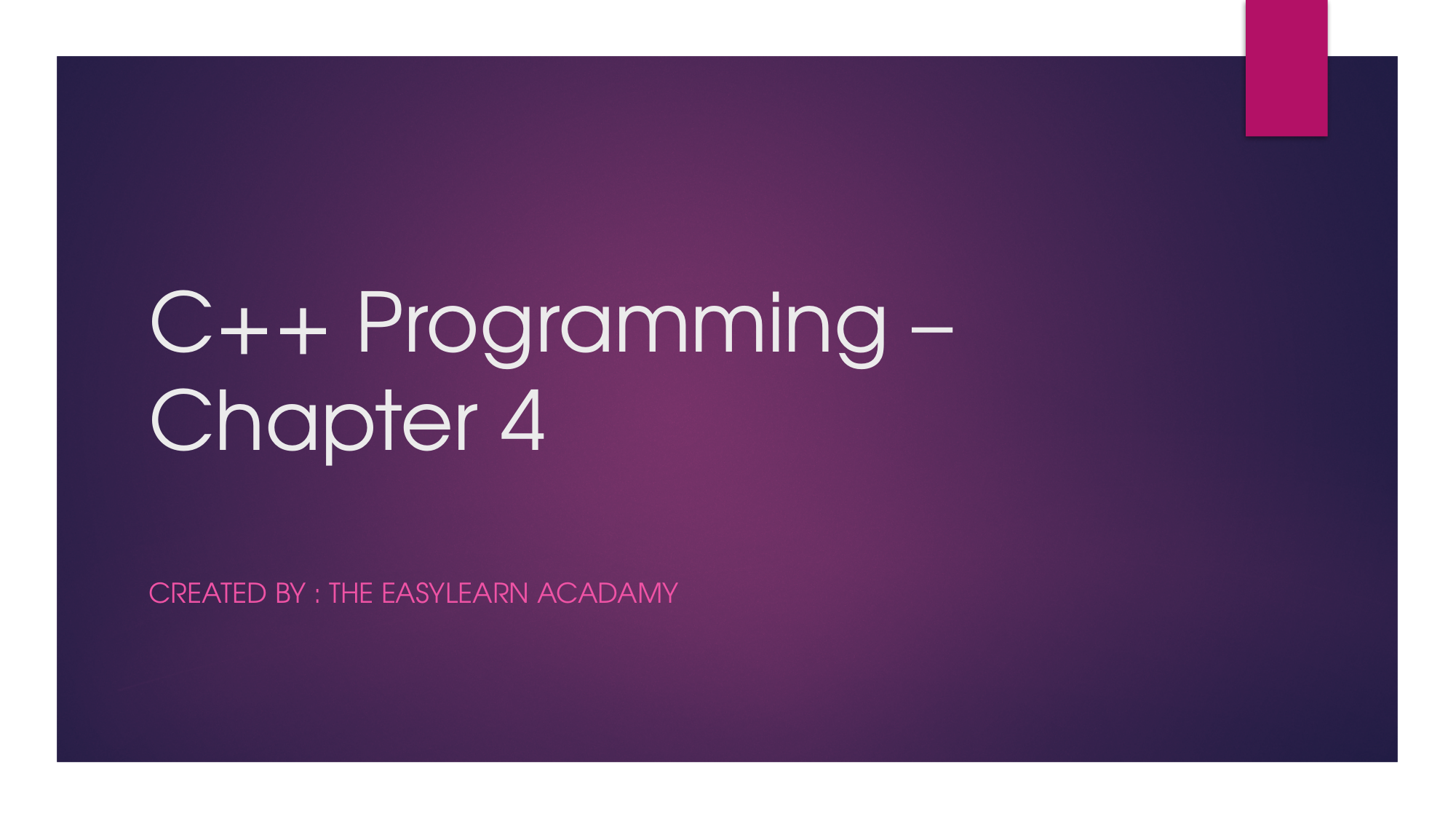

# C++ Programming – Chapter 4
Created by : the easylearn acadamy